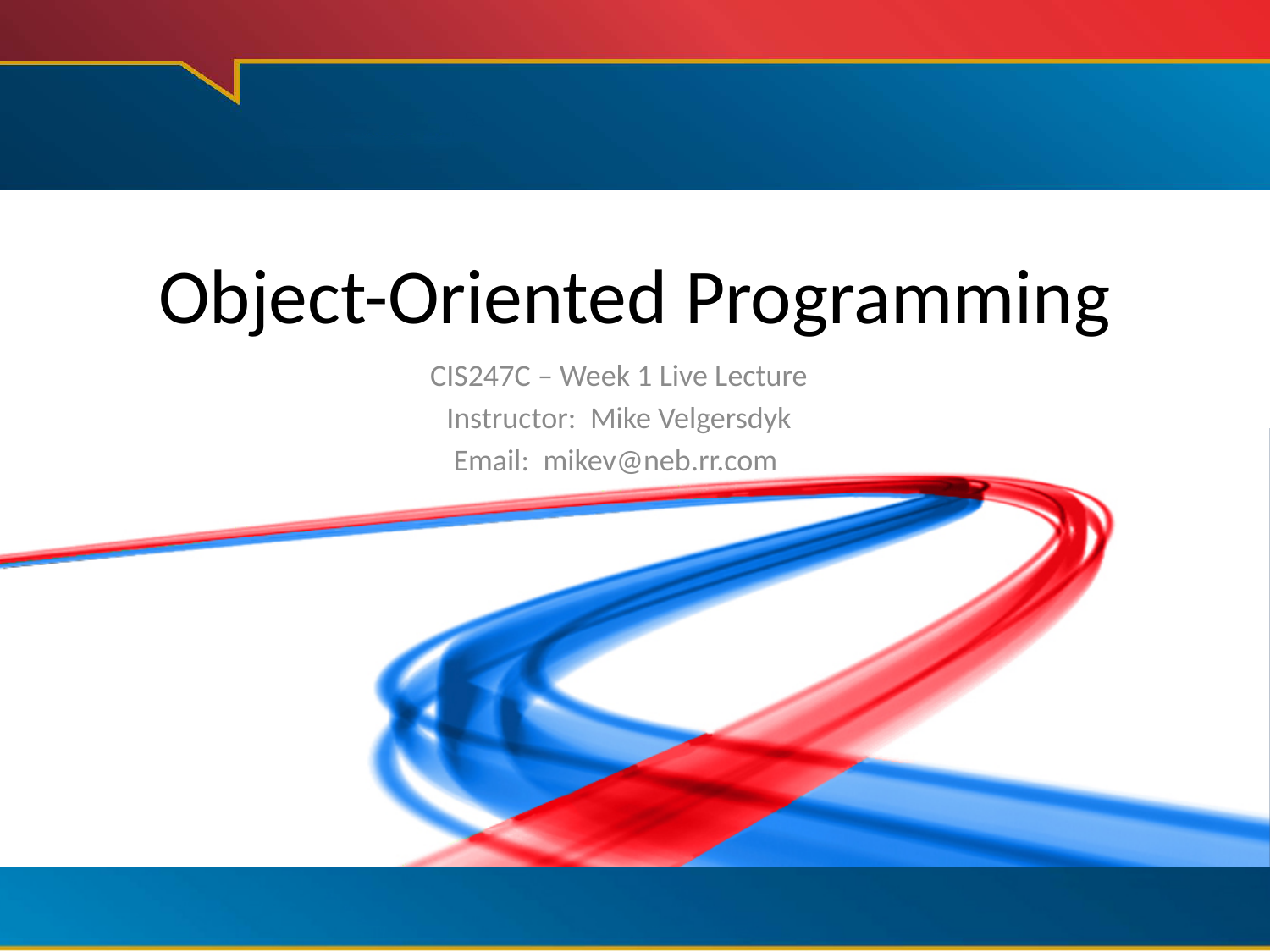

# Object-Oriented Programming
CIS247C – Week 1 Live Lecture
Instructor:  Mike Velgersdyk
Email:  mikev@neb.rr.com